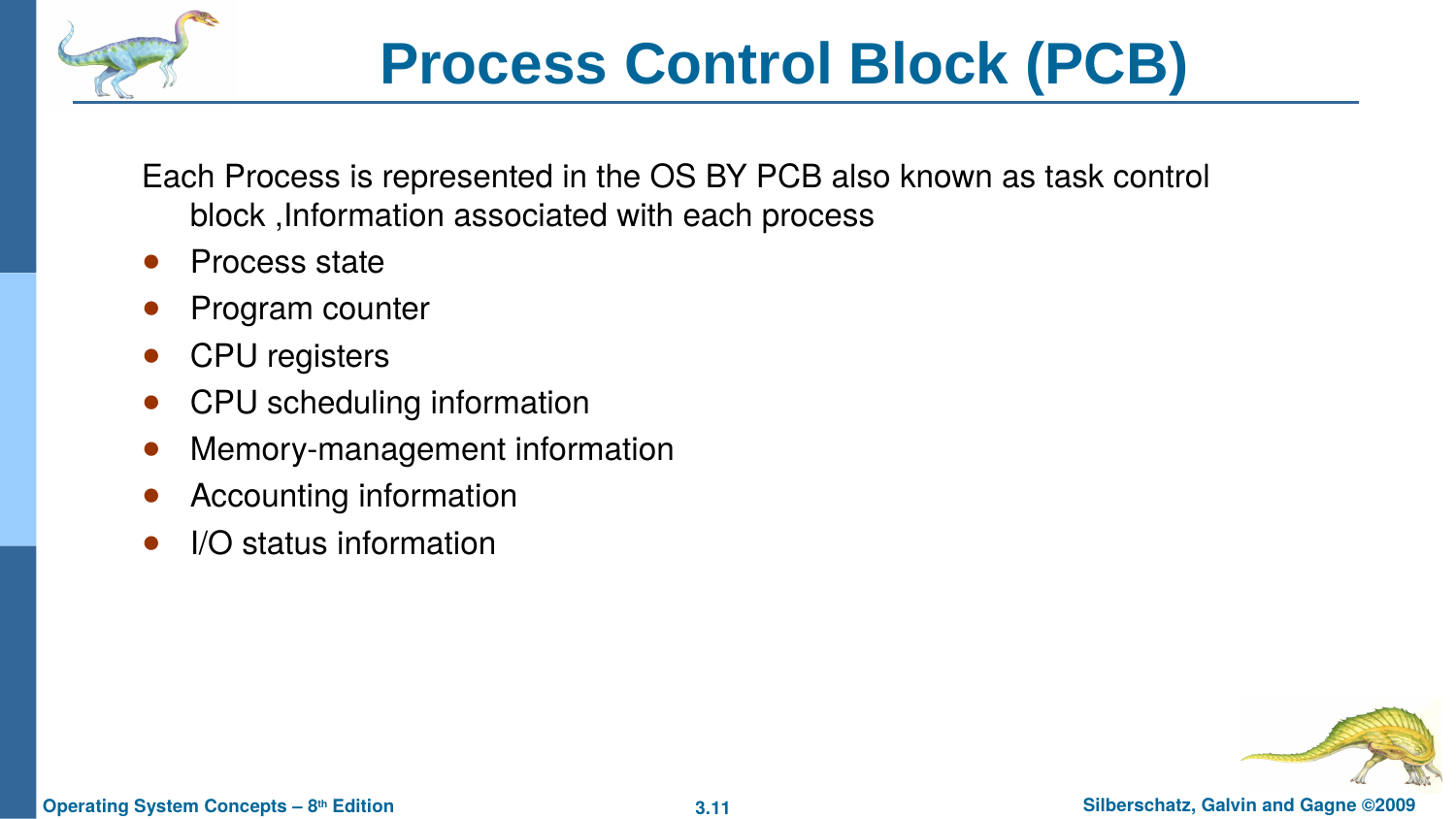

# Process Control Block (PCB)
Each Process is represented in the OS BY PCB also known as task control block ,Information associated with each process
Process state
Program counter
CPU registers
CPU scheduling information
Memory-management information
Accounting information
I/O status information